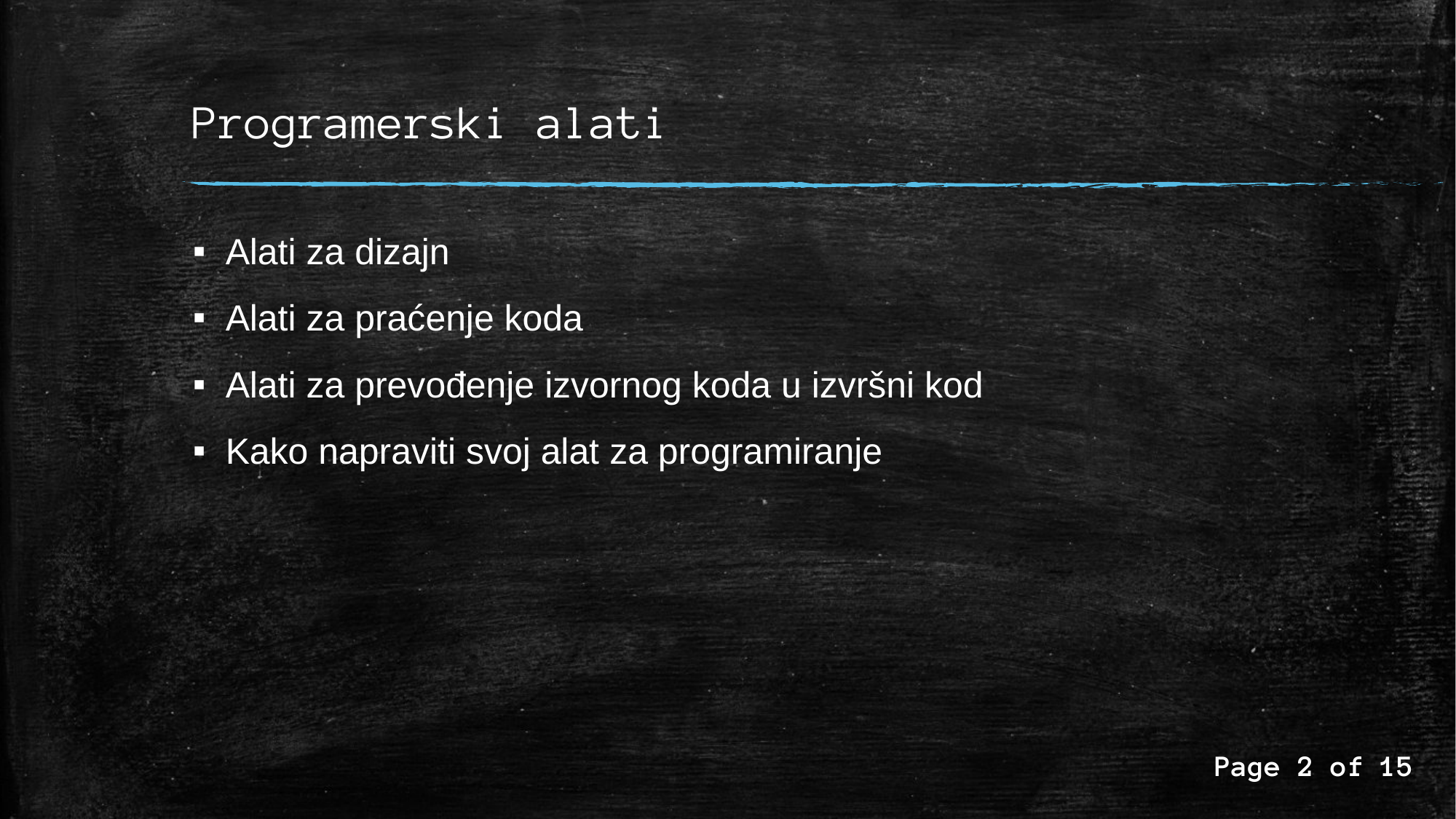

# Programerski alati
Alati za dizajn
Alati za praćenje koda
Alati za prevođenje izvornog koda u izvršni kod
Kako napraviti svoj alat za programiranje
Page 2 of 15